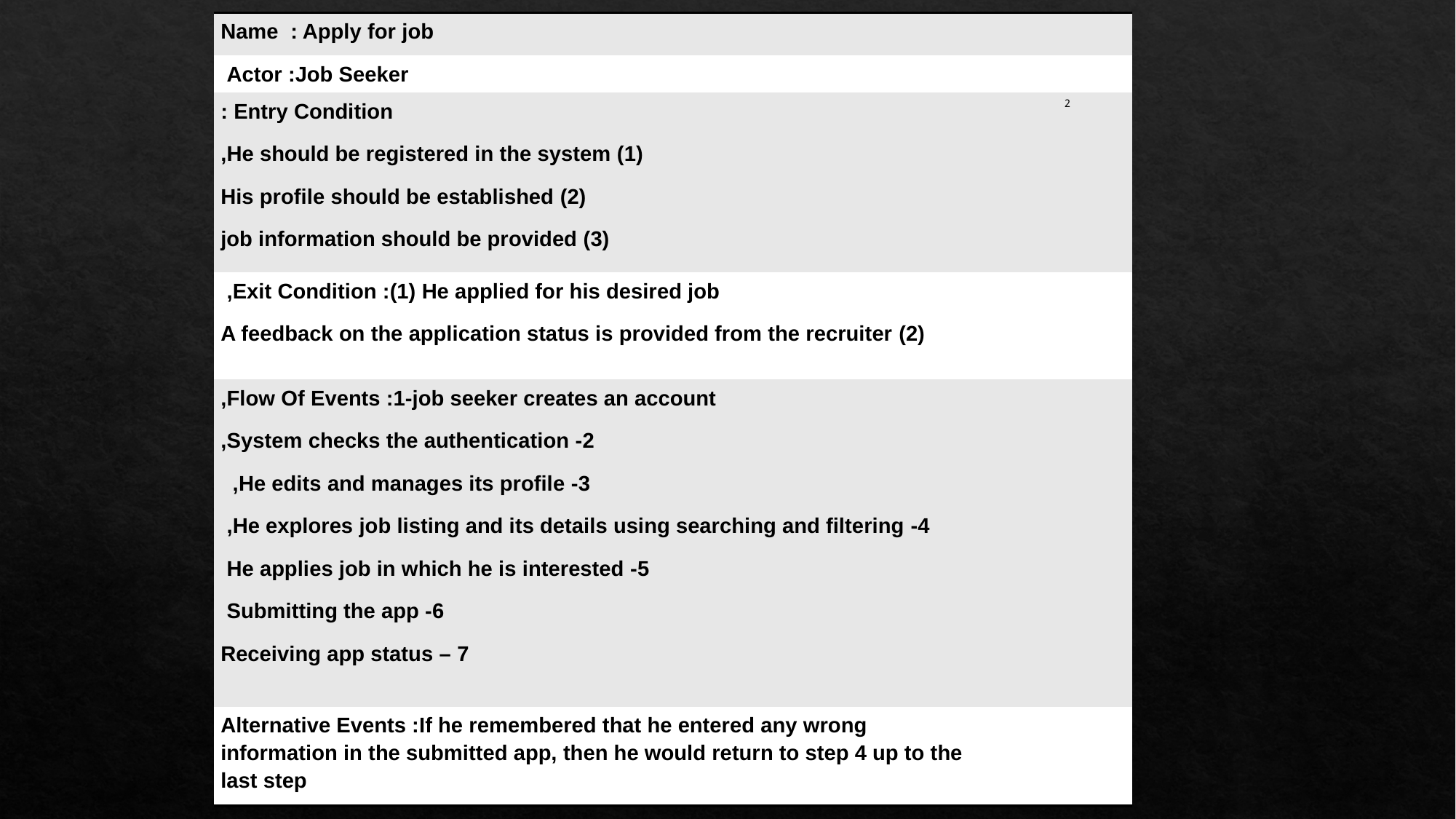

| Name : Apply for job |  |
| --- | --- |
| Actor :Job Seeker |  |
| Entry Condition : (1) He should be registered in the system, (2) His profile should be established (3) job information should be provided | 2 |
| Exit Condition :(1) He applied for his desired job, (2) A feedback on the application status is provided from the recruiter |  |
| Flow Of Events :1-job seeker creates an account, 2- System checks the authentication, 3- He edits and manages its profile, 4- He explores job listing and its details using searching and filtering, 5- He applies job in which he is interested 6- Submitting the app 7 – Receiving app status |  |
| Alternative Events :If he remembered that he entered any wrong information in the submitted app, then he would return to step 4 up to the last step |  |